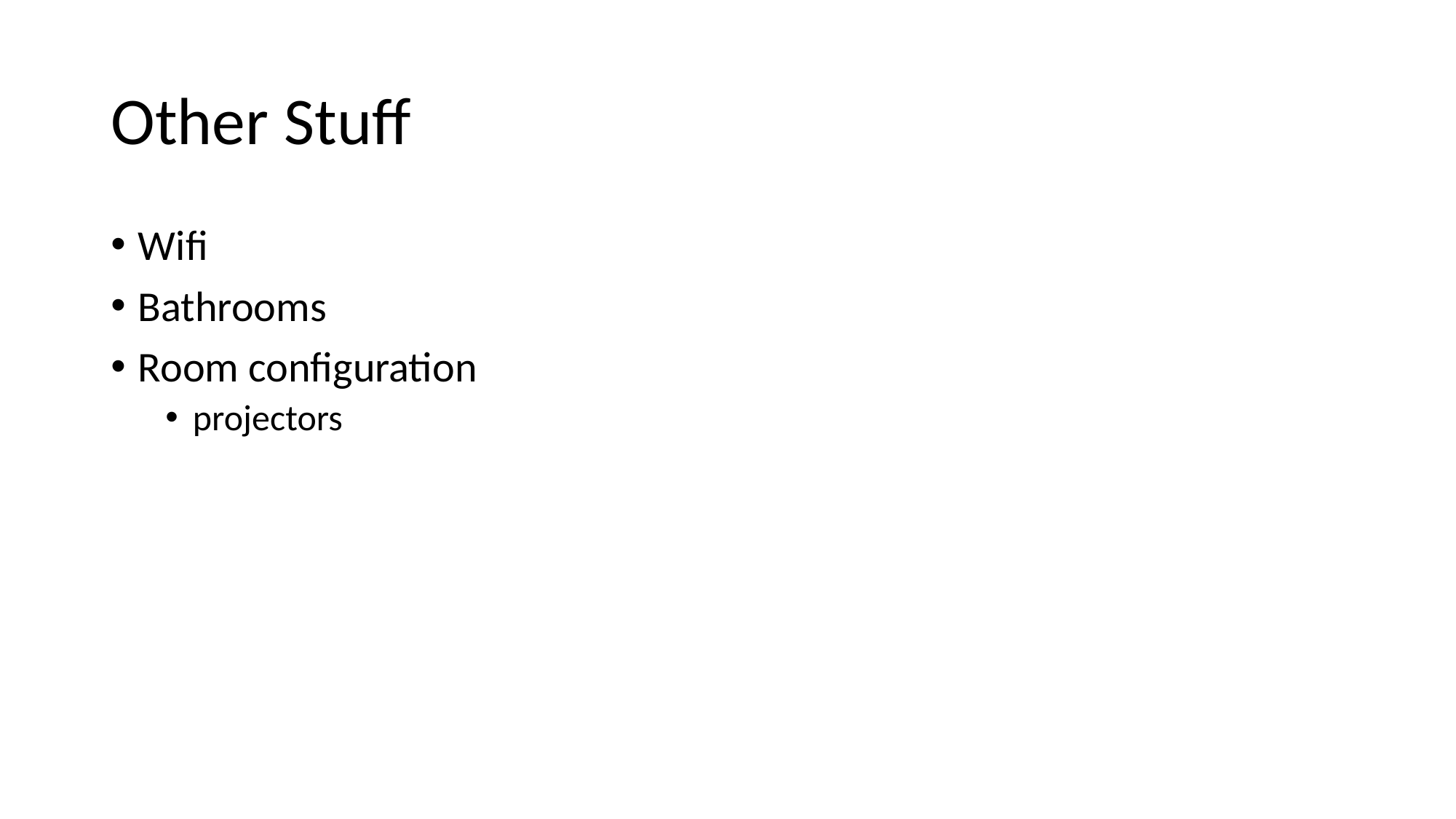

# Other Stuff
Wifi
Bathrooms
Room configuration
projectors